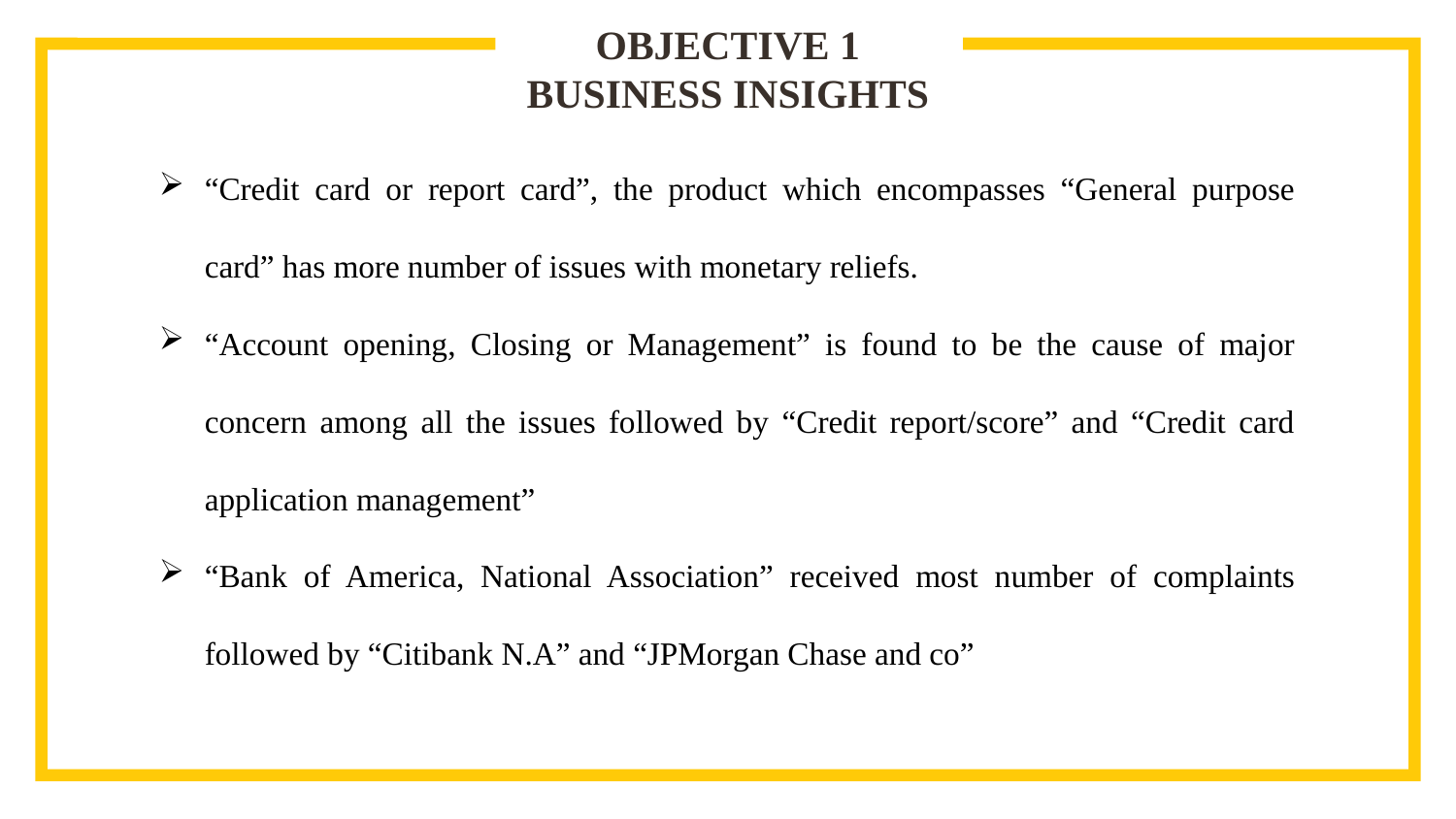

# OBJECTIVE 1 BUSINESS INSIGHTS
“Credit card or report card”, the product which encompasses “General purpose card” has more number of issues with monetary reliefs.
“Account opening, Closing or Management” is found to be the cause of major concern among all the issues followed by “Credit report/score” and “Credit card application management”
“Bank of America, National Association” received most number of complaints followed by “Citibank N.A” and “JPMorgan Chase and co”